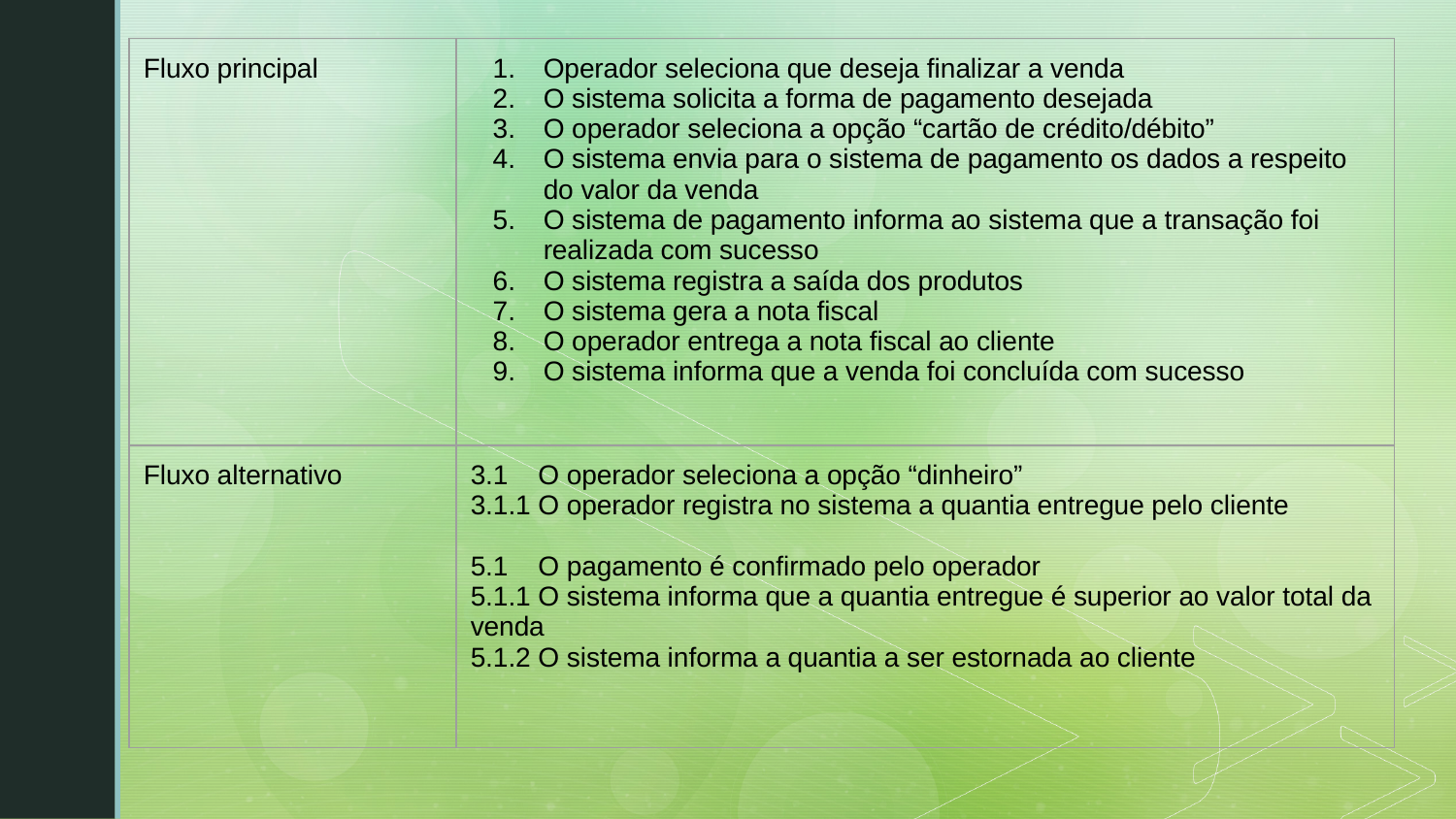

| Fluxo principal | Operador seleciona que deseja finalizar a venda O sistema solicita a forma de pagamento desejada O operador seleciona a opção “cartão de crédito/débito” O sistema envia para o sistema de pagamento os dados a respeito do valor da venda O sistema de pagamento informa ao sistema que a transação foi realizada com sucesso O sistema registra a saída dos produtos O sistema gera a nota fiscal O operador entrega a nota fiscal ao cliente O sistema informa que a venda foi concluída com sucesso |
| --- | --- |
| Fluxo alternativo | 3.1 O operador seleciona a opção “dinheiro” 3.1.1 O operador registra no sistema a quantia entregue pelo cliente 5.1 O pagamento é confirmado pelo operador 5.1.1 O sistema informa que a quantia entregue é superior ao valor total da venda 5.1.2 O sistema informa a quantia a ser estornada ao cliente |